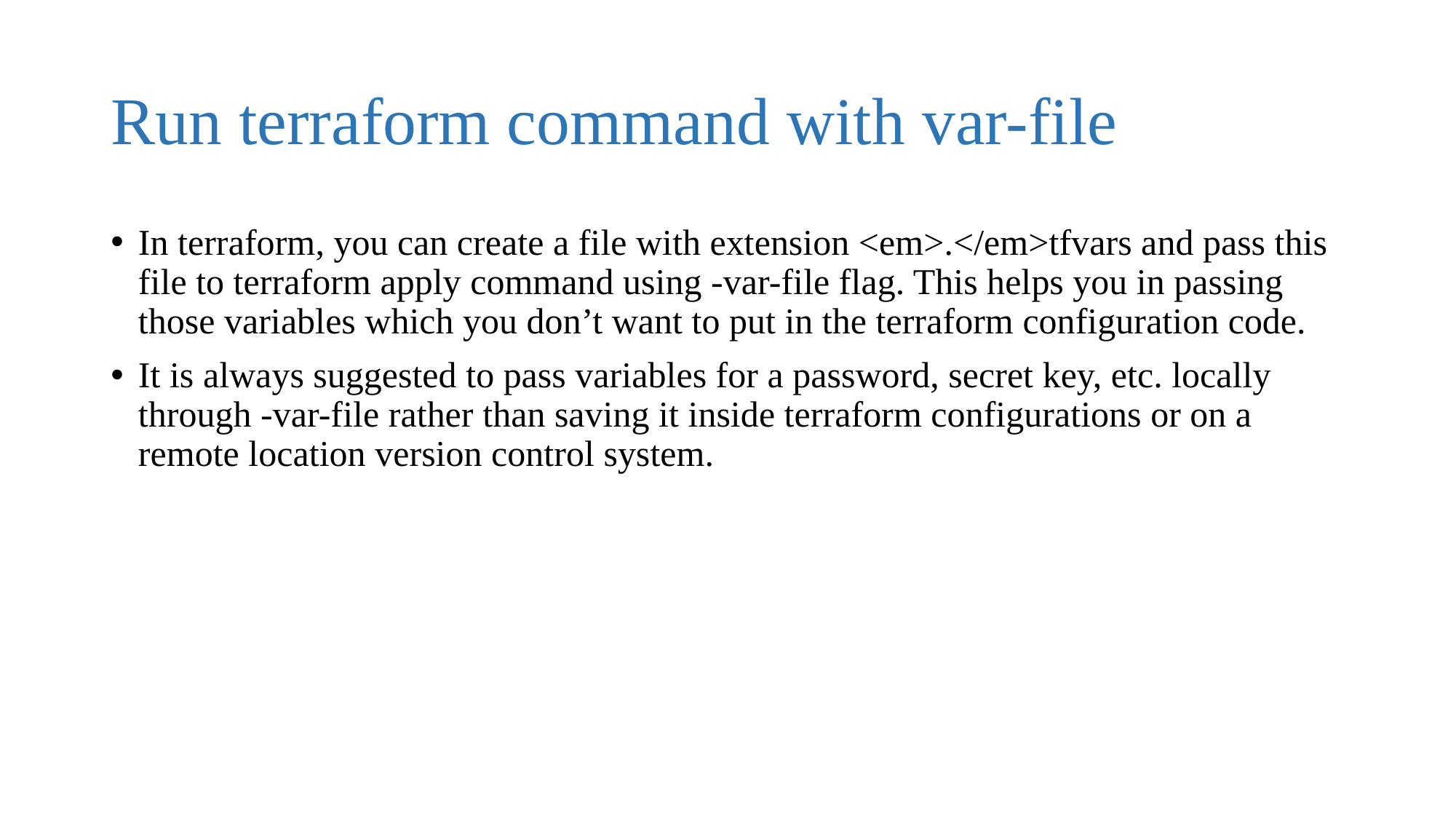

# Run terraform command with var-file
In terraform, you can create a file with extension <em>.</em>tfvars and pass this file to terraform apply command using -var-file flag. This helps you in passing those variables which you don’t want to put in the terraform configuration code.
It is always suggested to pass variables for a password, secret key, etc. locally through -var-file rather than saving it inside terraform configurations or on a remote location version control system.